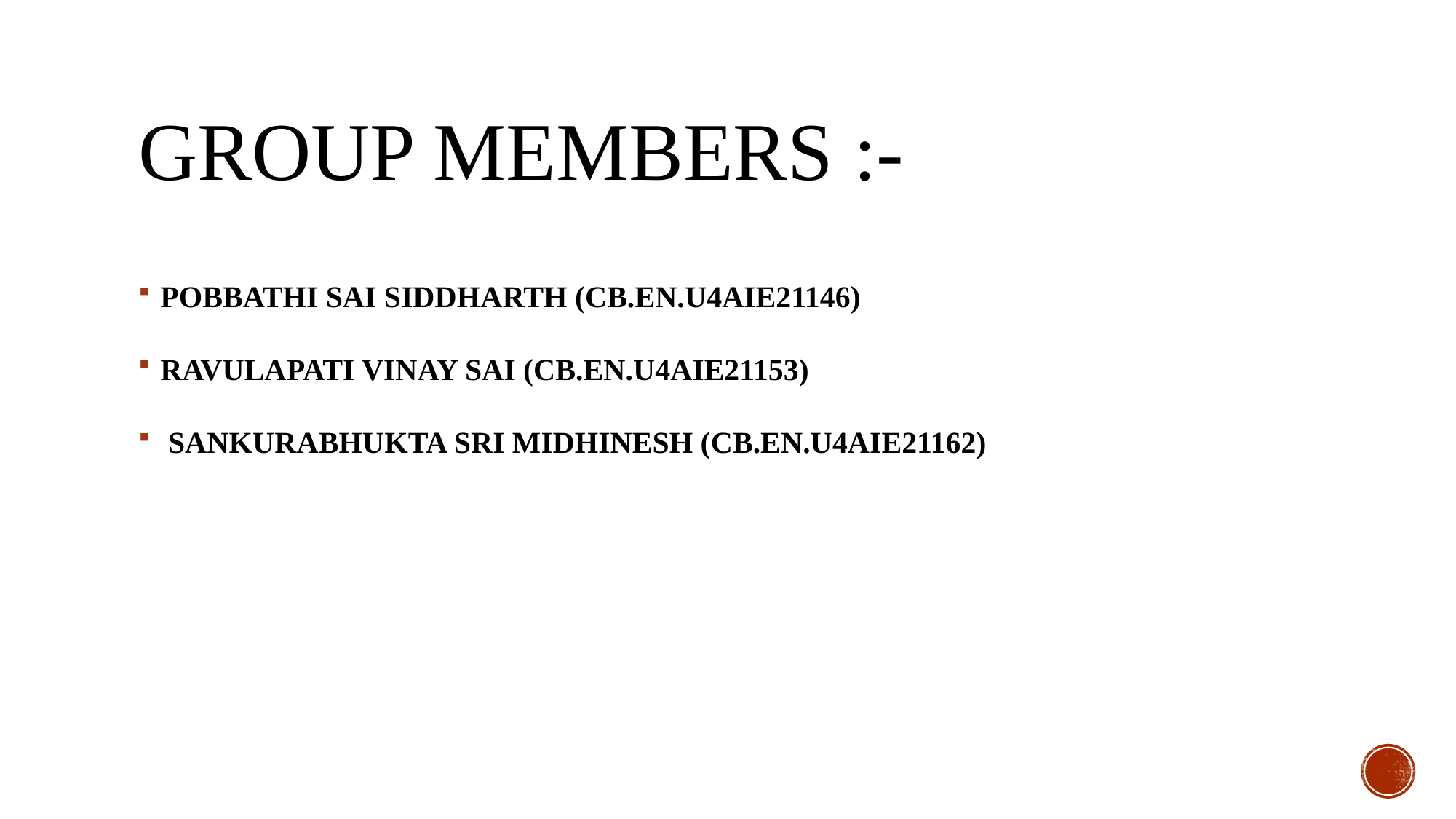

# Group Members :-​​
POBBATHI SAI SIDDHARTH (CB.EN.U4AIE21146)
RAVULAPATI VINAY SAI (CB.EN.U4AIE21153)
 SANKURABHUKTA SRI MIDHINESH (CB.EN.U4AIE21162)